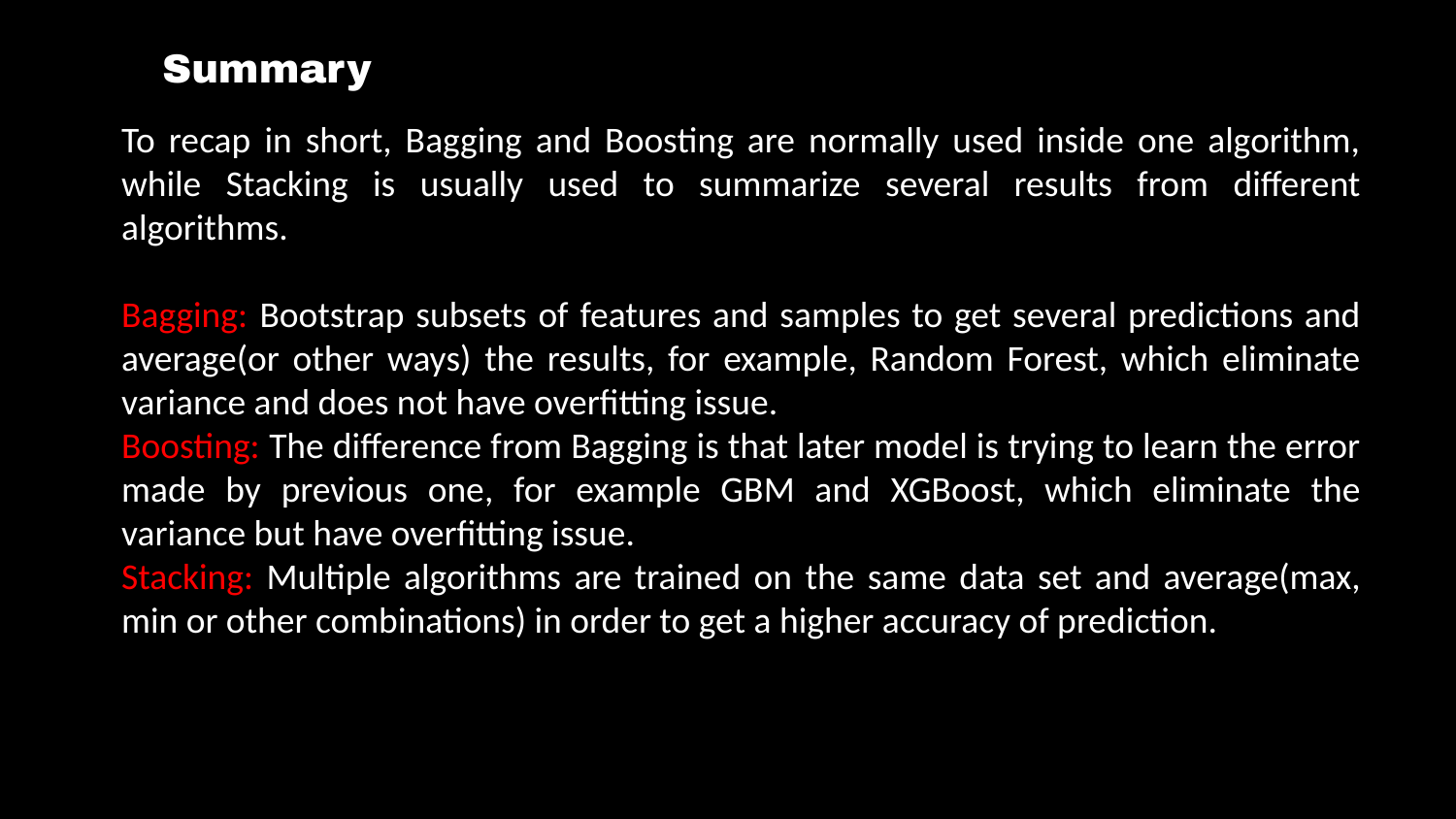

# Summary
To recap in short, Bagging and Boosting are normally used inside one algorithm, while Stacking is usually used to summarize several results from different algorithms.

Bagging: Bootstrap subsets of features and samples to get several predictions and average(or other ways) the results, for example, Random Forest, which eliminate variance and does not have overfitting issue.
Boosting: The difference from Bagging is that later model is trying to learn the error made by previous one, for example GBM and XGBoost, which eliminate the variance but have overfitting issue.
Stacking: Multiple algorithms are trained on the same data set and average(max, min or other combinations) in order to get a higher accuracy of prediction.